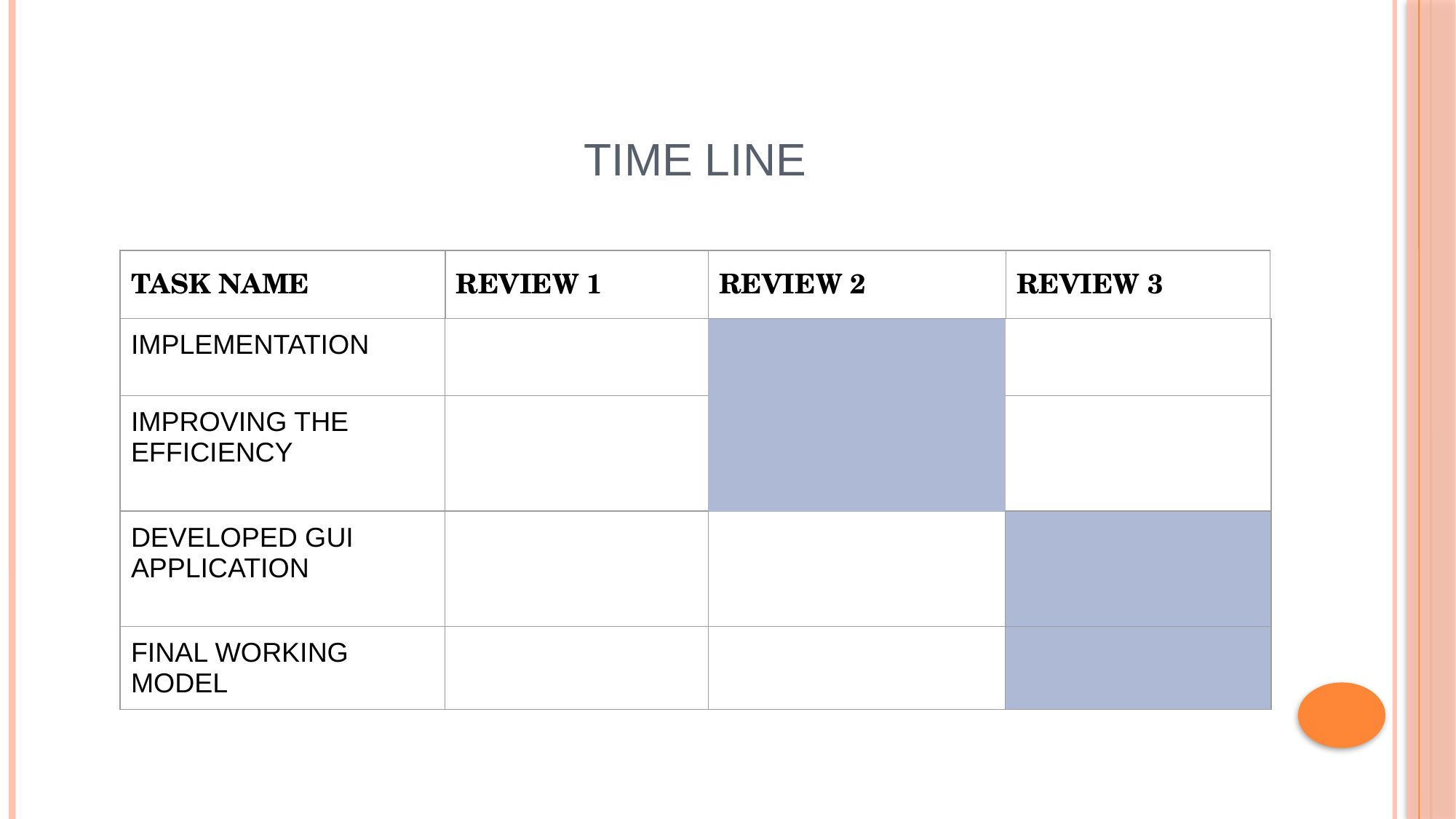

# Time line
| TASK NAME | REVIEW 1 | REVIEW 2 | REVIEW 3 |
| --- | --- | --- | --- |
| IMPLEMENTATION |  |  |  |
| --- | --- | --- | --- |
| IMPROVING THE EFFICIENCY |  |  |  |
| DEVELOPED GUI APPLICATION |  |  |  |
| FINAL WORKING MODEL |  |  |  |